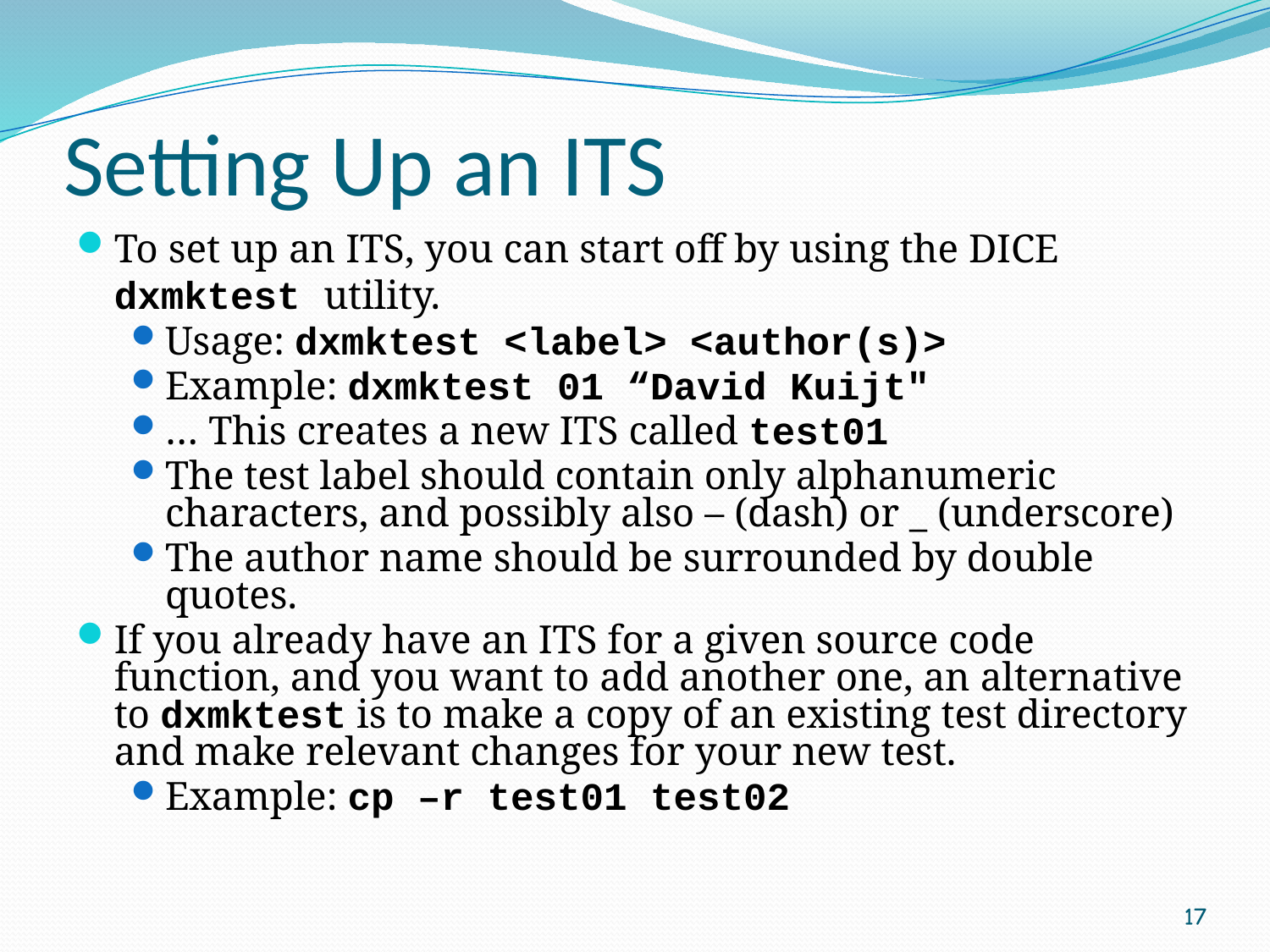

# Setting Up an ITS
To set up an ITS, you can start off by using the DICE dxmktest utility.
Usage: dxmktest <label> <author(s)>
Example: dxmktest 01 “David Kuijt"
… This creates a new ITS called test01
The test label should contain only alphanumeric characters, and possibly also – (dash) or _ (underscore)
The author name should be surrounded by double quotes.
If you already have an ITS for a given source code function, and you want to add another one, an alternative to dxmktest is to make a copy of an existing test directory and make relevant changes for your new test.
Example: cp –r test01 test02

17